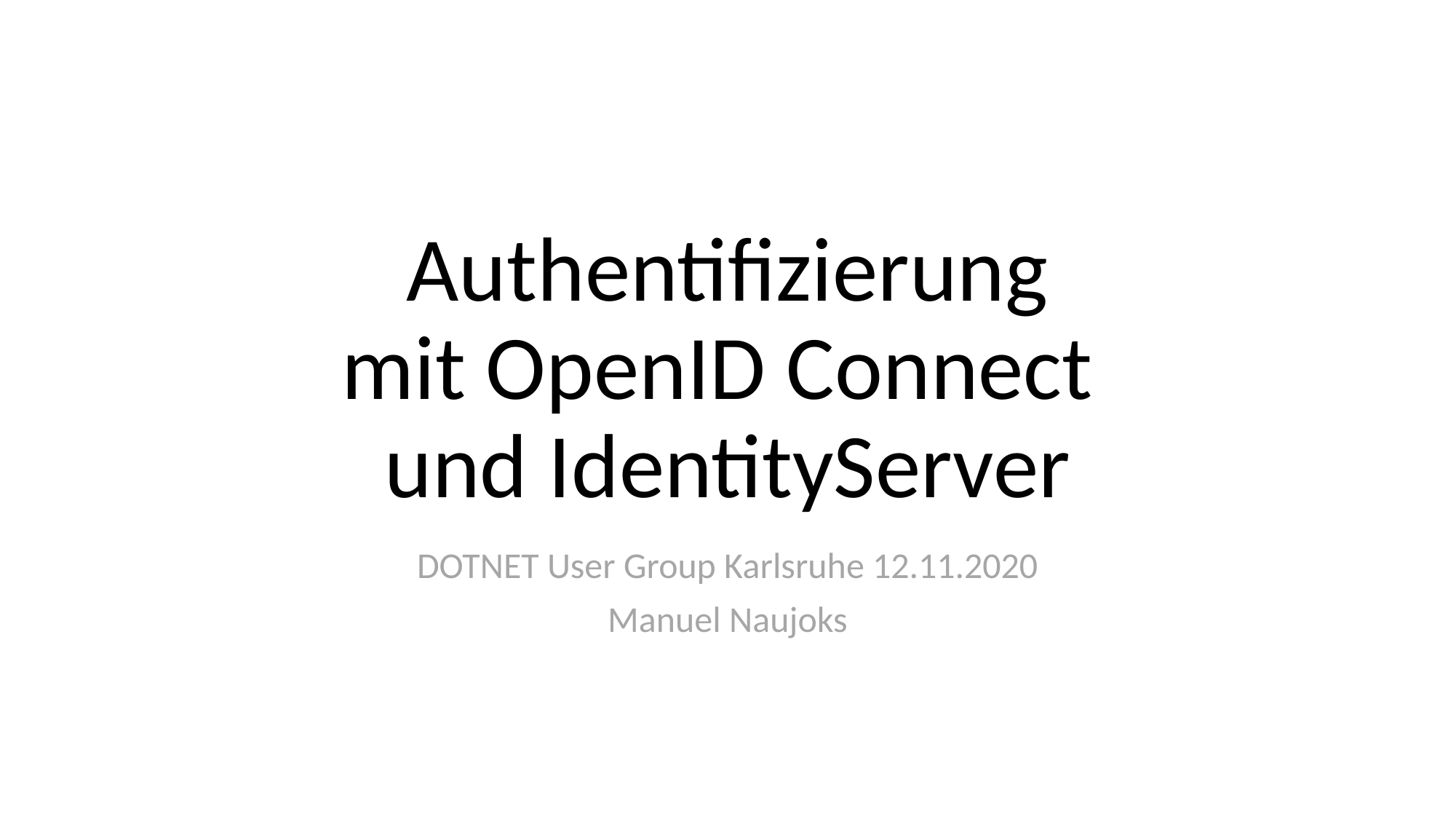

# Authentifizierung mit OpenID Connect und IdentityServer
DOTNET User Group Karlsruhe 12.11.2020
Manuel Naujoks